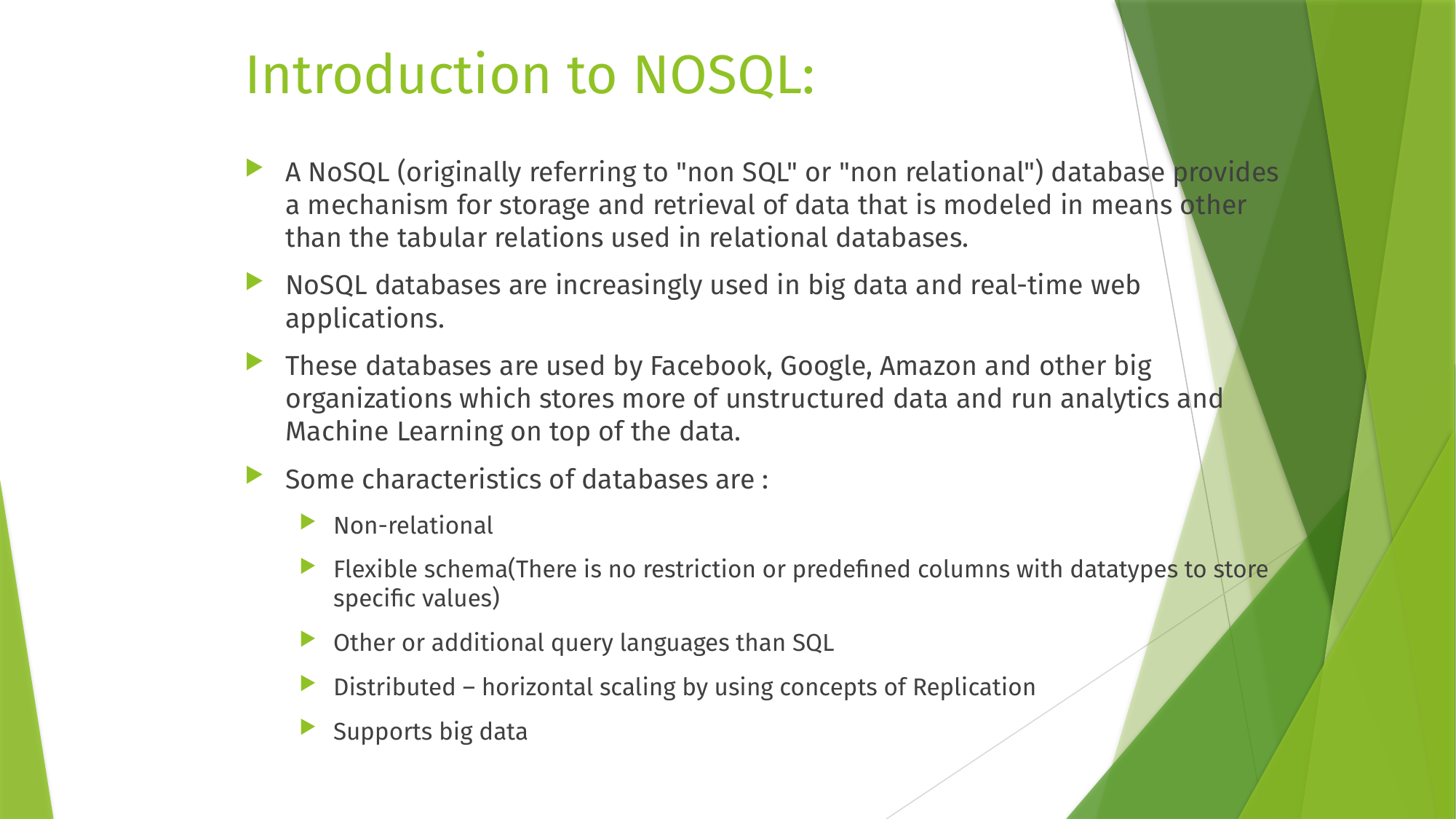

# Introduction to NOSQL:
A NoSQL (originally referring to "non SQL" or "non relational") database provides a mechanism for storage and retrieval of data that is modeled in means other than the tabular relations used in relational databases.
NoSQL databases are increasingly used in big data and real-time web applications.
These databases are used by Facebook, Google, Amazon and other big organizations which stores more of unstructured data and run analytics and Machine Learning on top of the data.
Some characteristics of databases are :
Non-relational
Flexible schema(There is no restriction or predefined columns with datatypes to store specific values)
Other or additional query languages than SQL
Distributed – horizontal scaling by using concepts of Replication
Supports big data